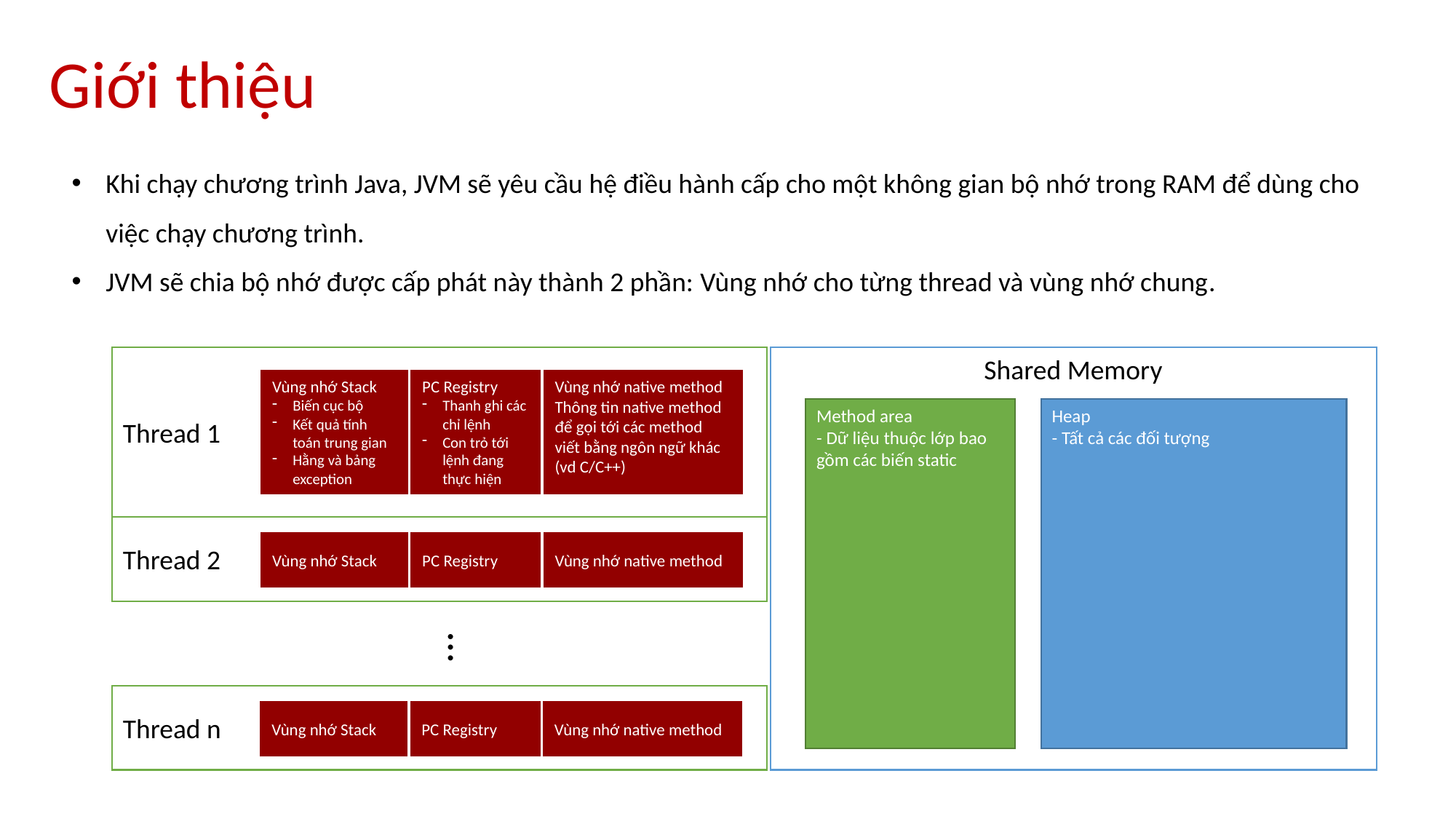

# Giới thiệu
Khi chạy chương trình Java, JVM sẽ yêu cầu hệ điều hành cấp cho một không gian bộ nhớ trong RAM để dùng cho việc chạy chương trình.
JVM sẽ chia bộ nhớ được cấp phát này thành 2 phần: Vùng nhớ cho từng thread và vùng nhớ chung.
Shared Memory
Thread 1
Vùng nhớ native method
Thông tin native method để gọi tới các method viết bằng ngôn ngữ khác (vd C/C++)
PC Registry
Thanh ghi các chỉ lệnh
Con trỏ tới lệnh đang thực hiện
Vùng nhớ Stack
Biến cục bộ
Kết quả tính toán trung gian
Hằng và bảng exception

Method area
- Dữ liệu thuộc lớp bao gồm các biến static
Heap
- Tất cả các đối tượng
Thread 2
PC Registry
Vùng nhớ native method
Vùng nhớ Stack
…
Thread n
PC Registry
Vùng nhớ native method
Vùng nhớ Stack